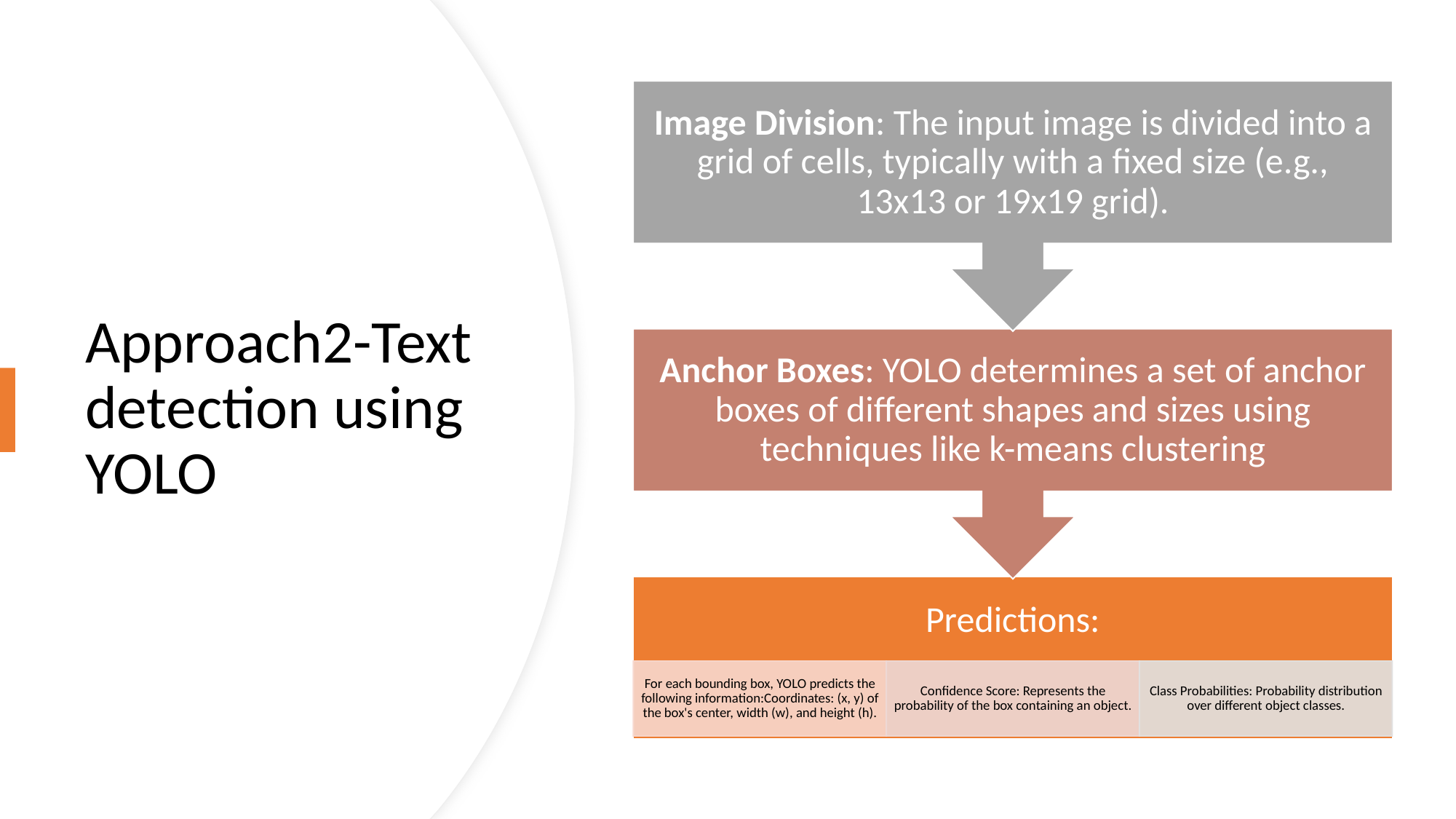

Predictions:
For each bounding box, YOLO predicts the following information:Coordinates: (x, y) of the box's center, width (w), and height (h).
Confidence Score: Represents the probability of the box containing an object.
Class Probabilities: Probability distribution over different object classes.
Anchor Boxes: YOLO determines a set of anchor boxes of different shapes and sizes using techniques like k-means clustering
Image Division: The input image is divided into a grid of cells, typically with a fixed size (e.g., 13x13 or 19x19 grid).
# Approach2-Text detection using YOLO